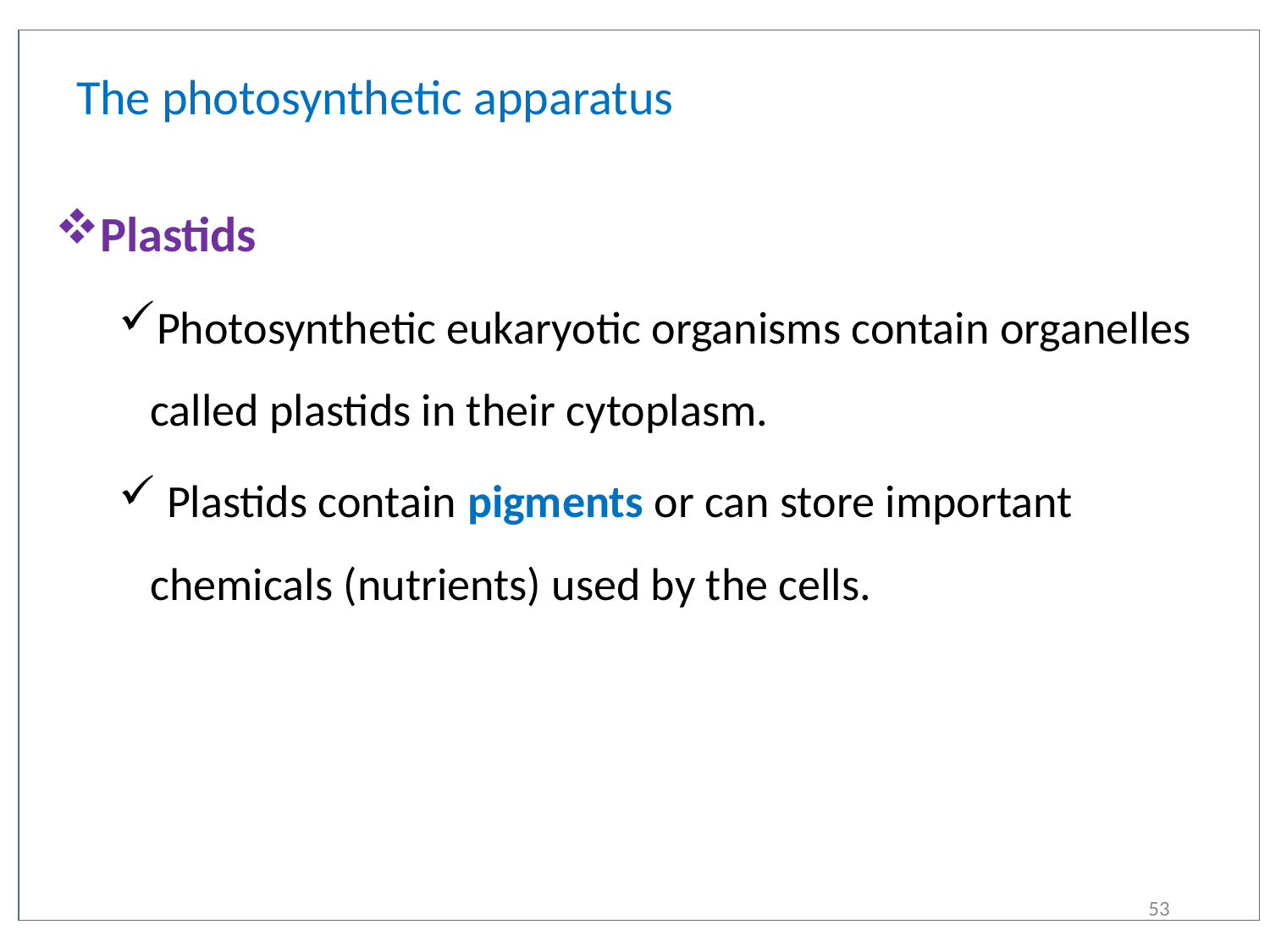

# The photosynthetic apparatus
Plastids
Photosynthetic eukaryotic organisms contain organelles called plastids in their cytoplasm.
 Plastids contain pigments or can store important chemicals (nutrients) used by the cells.

53